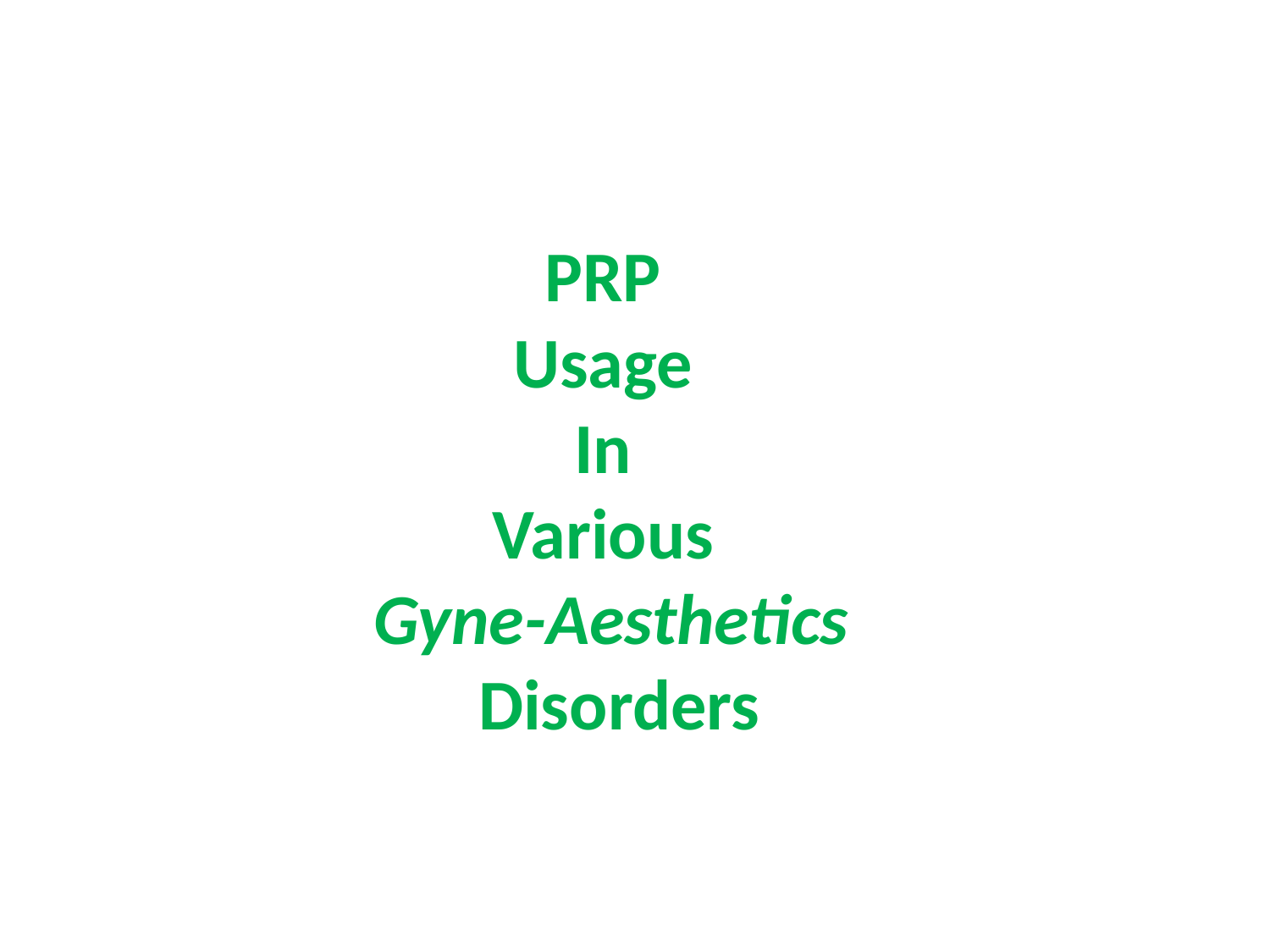

# PRP Usage In Various Gyne-Aesthetics Disorders